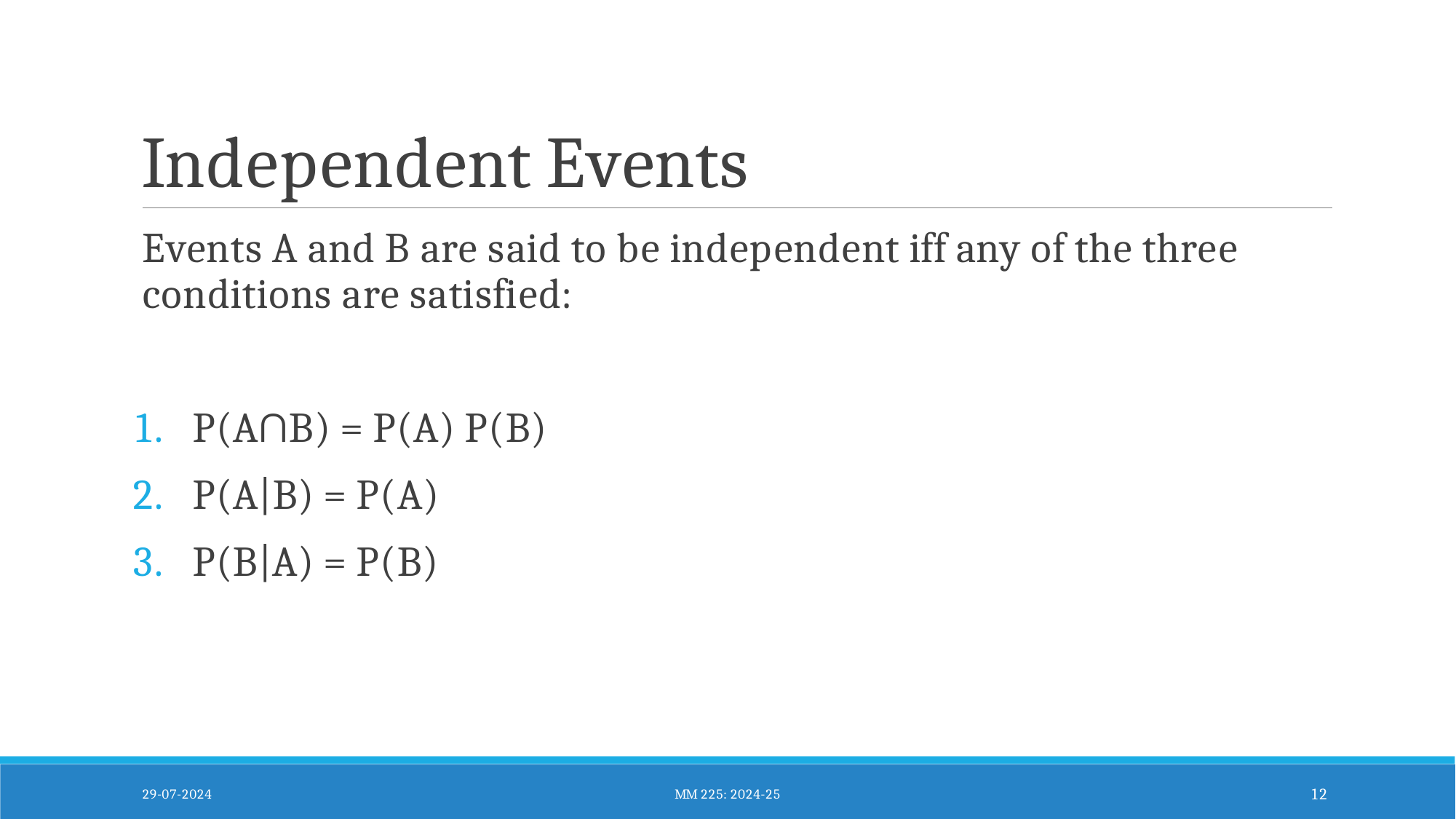

# Independent Events
Events A and B are said to be independent iff any of the three conditions are satisfied:

P(A∩B) = P(A) P(B)
P(A|B) = P(A)
P(B|A) = P(B)

29-07-2024
MM 225: 2024-25
12